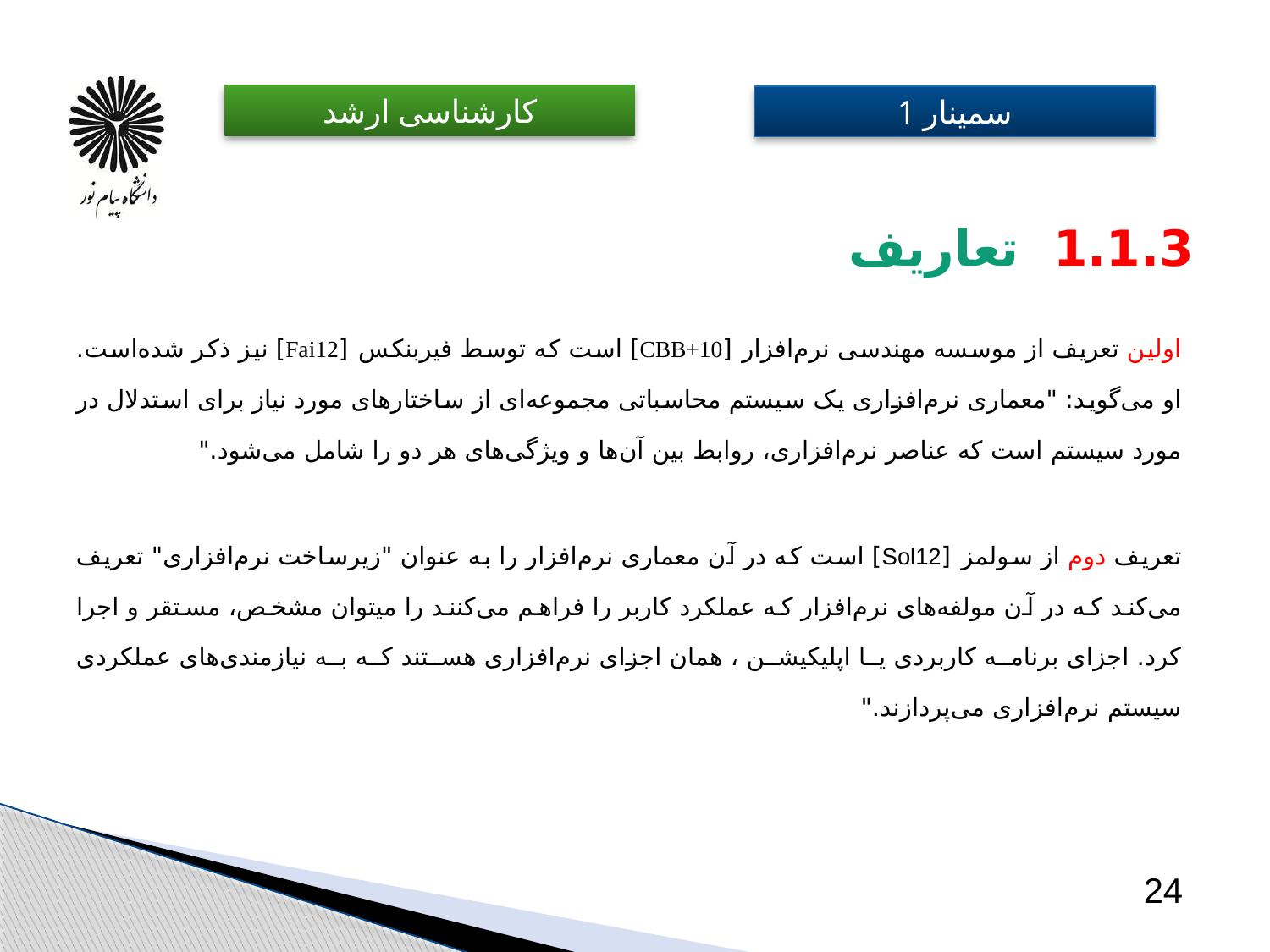

# 1.1.3  تعاریف
اولین تعریف از موسسه مهندسی نرم‌افزار [CBB+10] است که توسط فیربنکس [Fai12] نیز ذکر شده‌است. او می‌گوید: "معماری نرم‌افزاری یک سیستم محاسباتی مجموعه‌ای از ساختارهای مورد نیاز برای استدلال در مورد سیستم است که عناصر نرم‌افزاری، روابط بین آن‌ها و ویژگی‌های هر دو را شامل می‌شود."

تعریف دوم از سولمز [Sol12] است که در آن معماری نرم‌افزار را به عنوان "زیرساخت نرم‌افزاری" تعریف می‌کند که در آن مولفه‌های نرم‌افزار که عملکرد کاربر را فراهم می‌کنند را می­توان مشخص، مستقر و اجرا کرد. اجزای برنامه کاربردی یا اپلیکیشن ، همان اجزای نرم‌افزاری هستند که به نیازمندی‌های عملکردی سیستم نرم‌افزاری می‌پردازند."
24